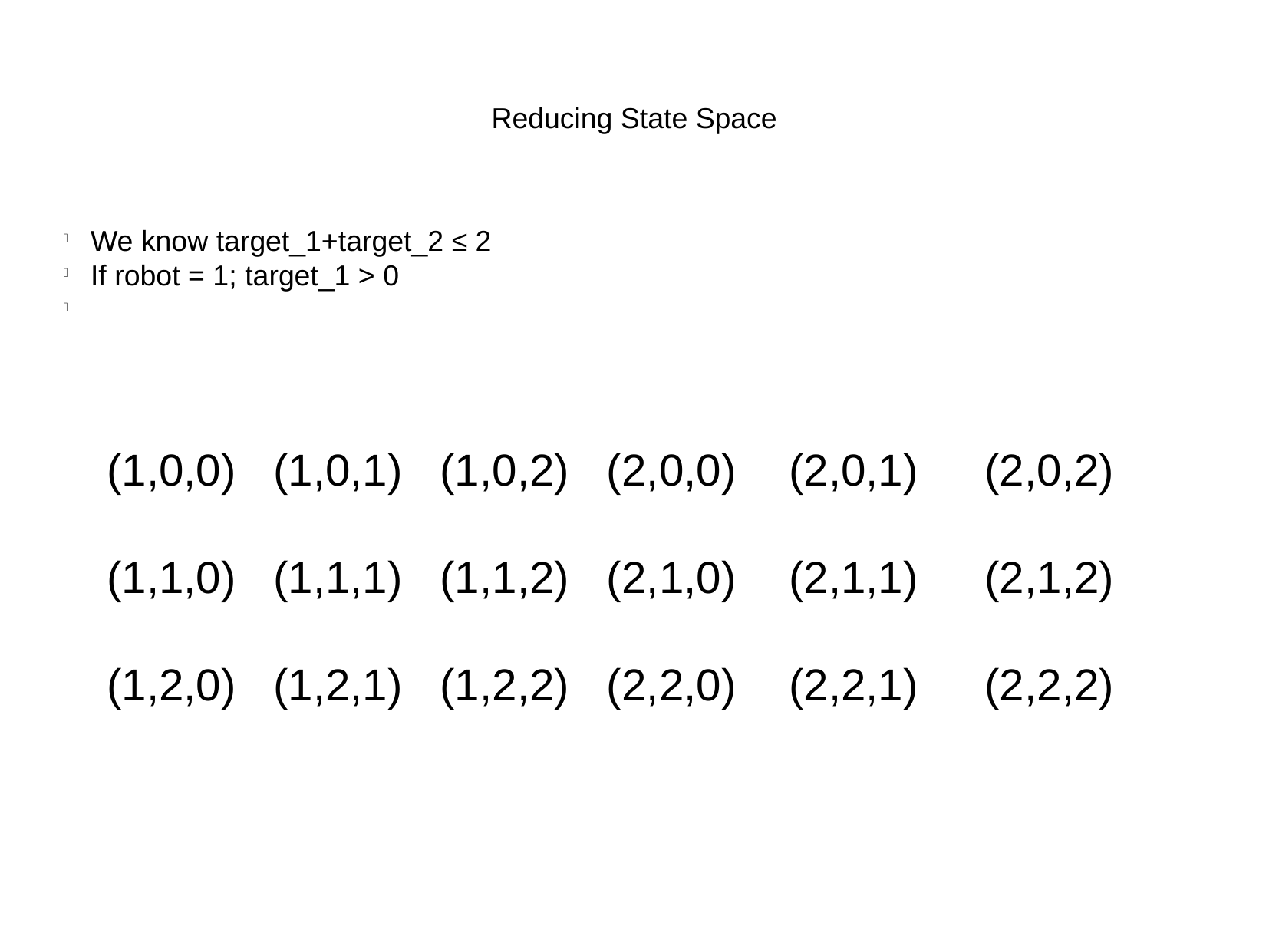

Reducing State Space
We know target_1+target_2 ≤ 2
If robot = 1; target_1 > 0

| (1,0,0) | (1,0,1) | (1,0,2) | (2,0,0) | (2,0,1) | (2,0,2) |
| --- | --- | --- | --- | --- | --- |
| (1,1,0) | (1,1,1) | (1,1,2) | (2,1,0) | (2,1,1) | (2,1,2) |
| (1,2,0) | (1,2,1) | (1,2,2) | (2,2,0) | (2,2,1) | (2,2,2) |